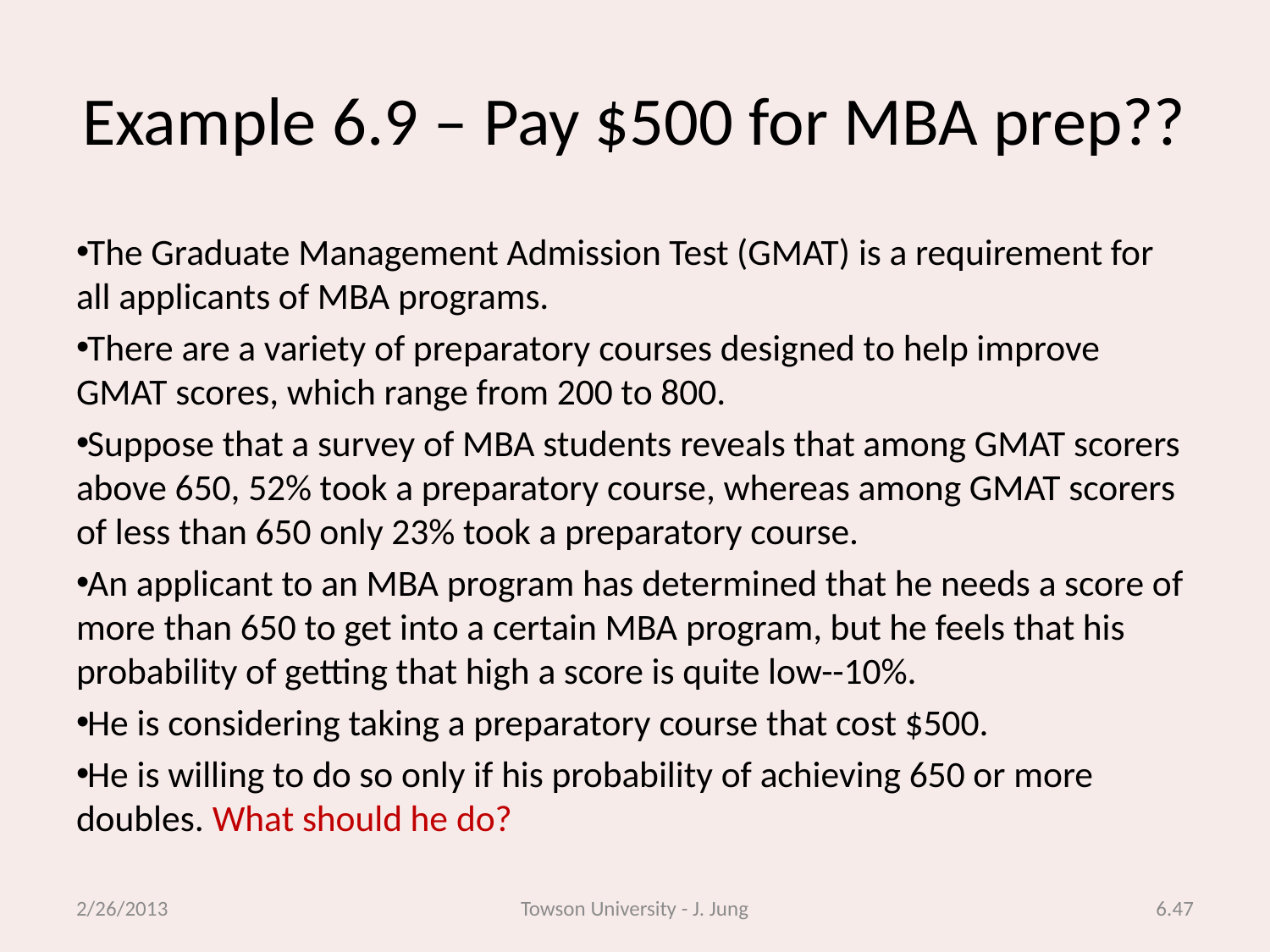

# Example 6.9 – Pay $500 for MBA prep??
The Graduate Management Admission Test (GMAT) is a requirement for all applicants of MBA programs.
There are a variety of preparatory courses designed to help improve GMAT scores, which range from 200 to 800.
Suppose that a survey of MBA students reveals that among GMAT scorers above 650, 52% took a preparatory course, whereas among GMAT scorers of less than 650 only 23% took a preparatory course.
An applicant to an MBA program has determined that he needs a score of more than 650 to get into a certain MBA program, but he feels that his probability of getting that high a score is quite low--10%.
He is considering taking a preparatory course that cost $500.
He is willing to do so only if his probability of achieving 650 or more doubles. What should he do?
2/26/2013
Towson University - J. Jung
6.47